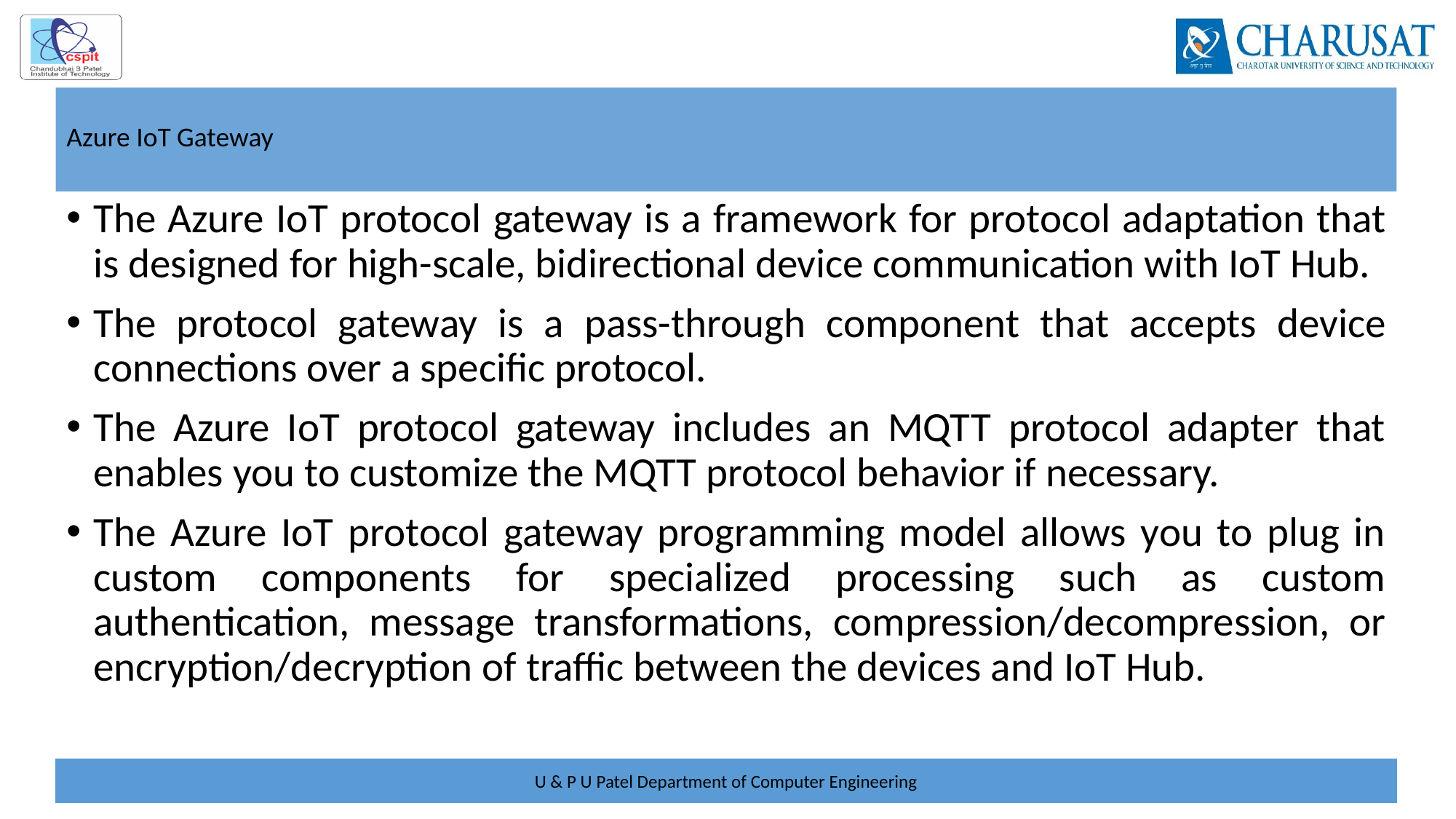

# Azure IoT Gateway
The Azure IoT protocol gateway is a framework for protocol adaptation that is designed for high-scale, bidirectional device communication with IoT Hub.
The protocol gateway is a pass-through component that accepts device connections over a specific protocol.
The Azure IoT protocol gateway includes an MQTT protocol adapter that enables you to customize the MQTT protocol behavior if necessary.
The Azure IoT protocol gateway programming model allows you to plug in custom components for specialized processing such as custom authentication, message transformations, compression/decompression, or encryption/decryption of traffic between the devices and IoT Hub.